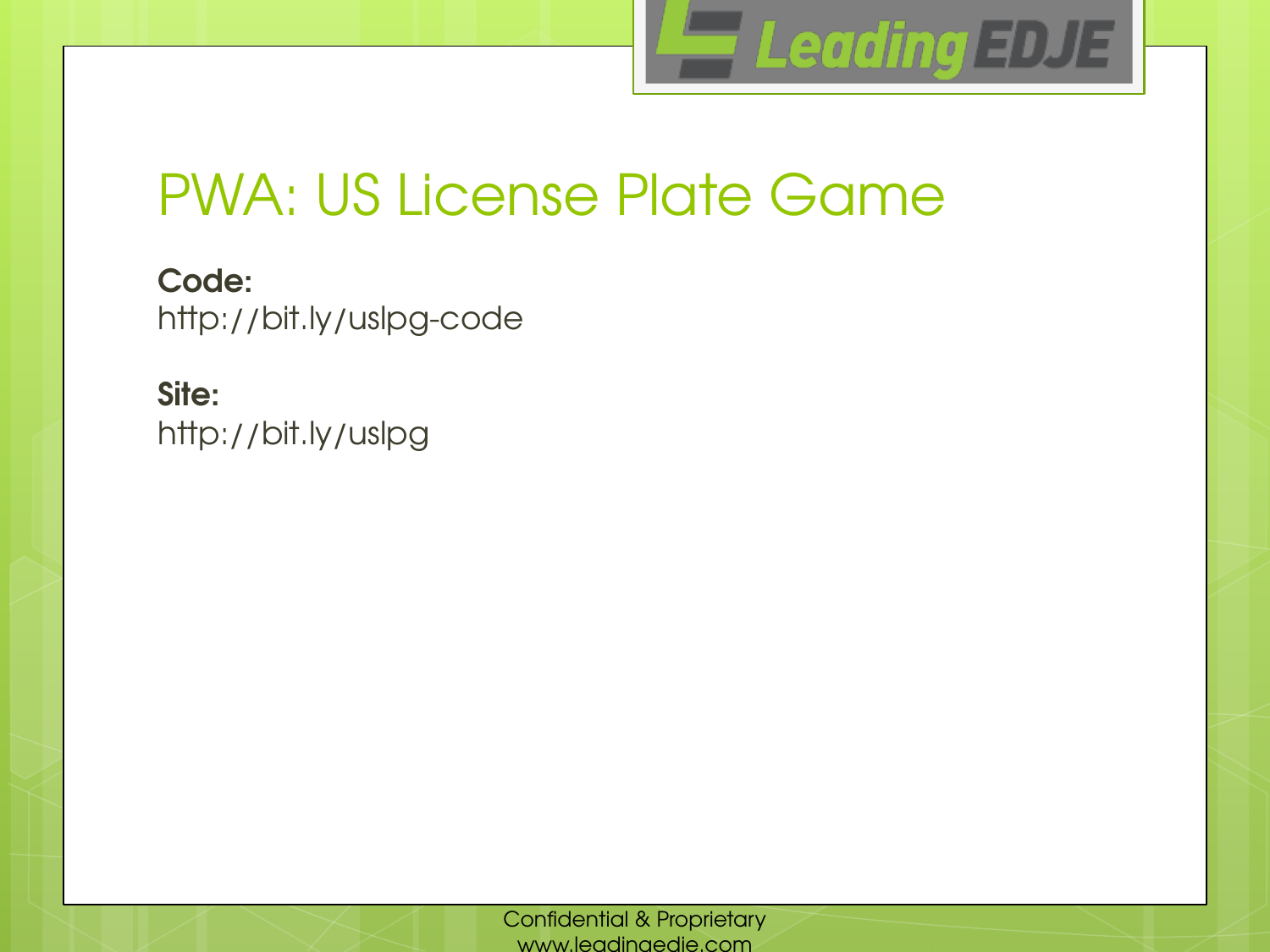

# PWA: US License Plate Game
Code:
http://bit.ly/uslpg-code

Site:
http://bit.ly/uslpg